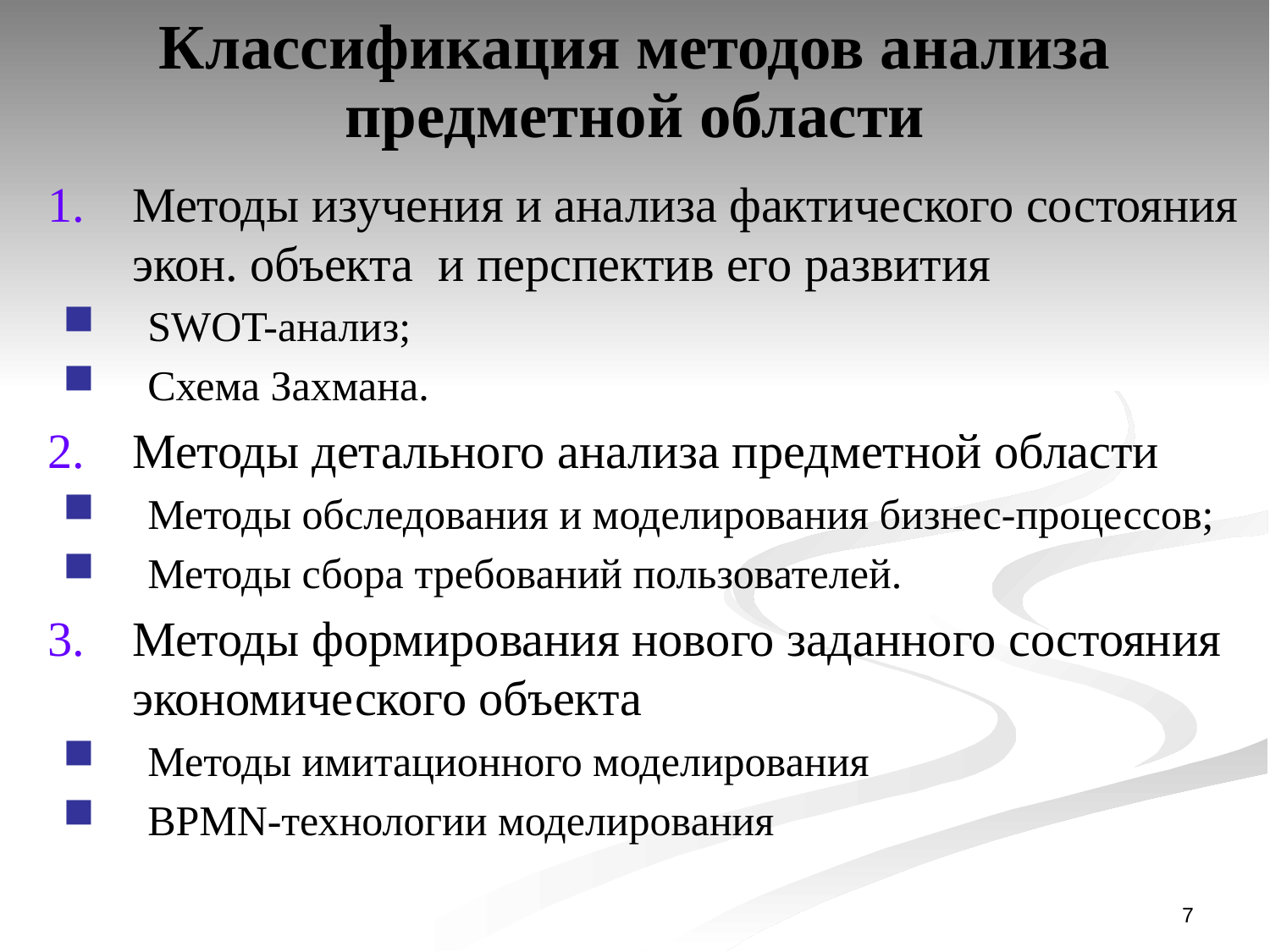

# Классификация методов анализа предметной области
Методы изучения и анализа фактического состояния экон. объекта  и перспектив его развития
SWOT-анализ;
Схема Захмана.
Методы детального анализа предметной области
Методы обследования и моделирования бизнес-процессов;
Методы сбора требований пользователей.
Методы формирования нового заданного состояния экономического объекта
Методы имитационного моделирования
BPMN-технологии моделирования
7